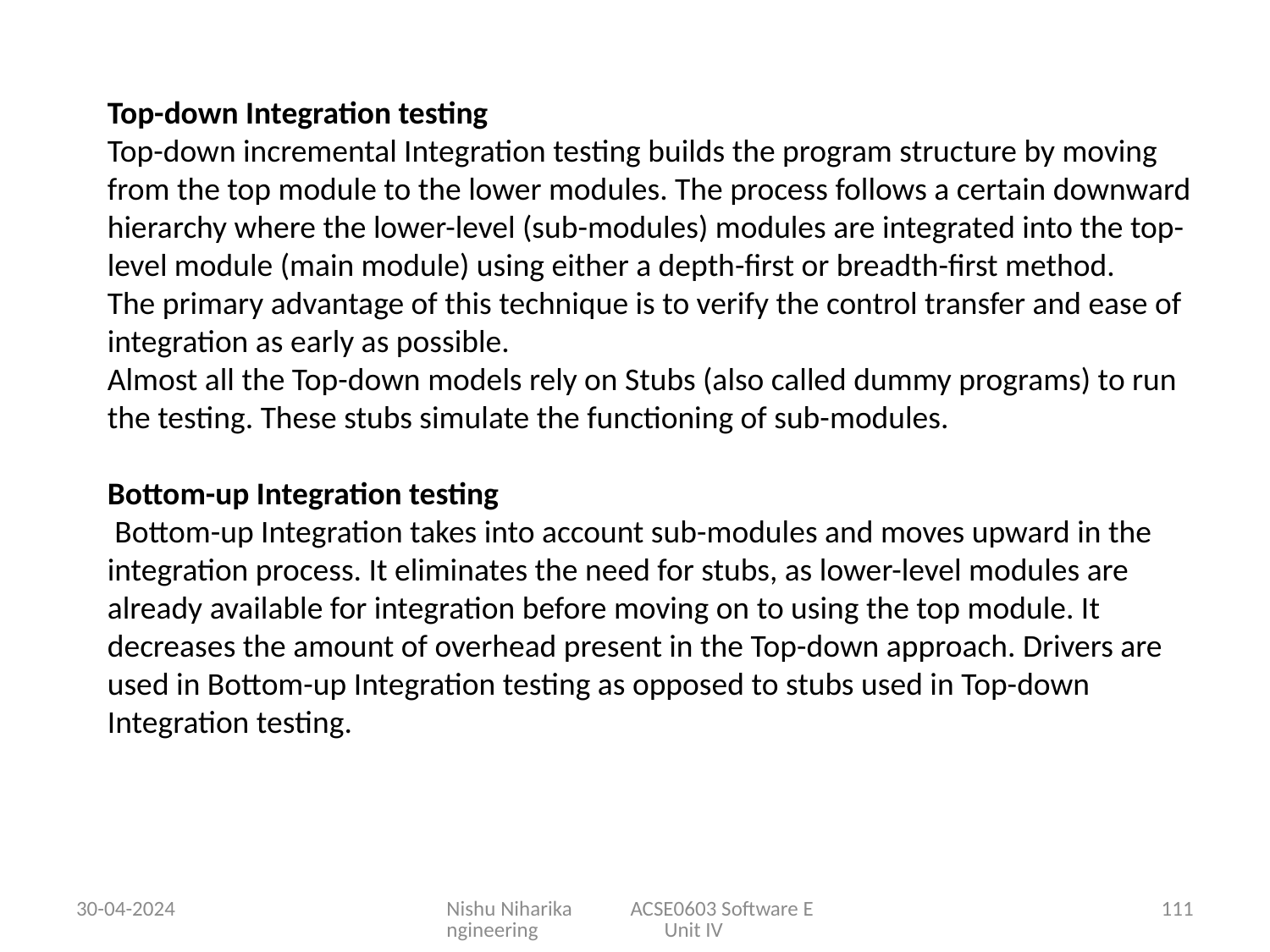

Top-down Integration testing
Top-down incremental Integration testing builds the program structure by moving from the top module to the lower modules. The process follows a certain downward hierarchy where the lower-level (sub-modules) modules are integrated into the top-level module (main module) using either a depth-first or breadth-first method.
The primary advantage of this technique is to verify the control transfer and ease of integration as early as possible.
Almost all the Top-down models rely on Stubs (also called dummy programs) to run the testing. These stubs simulate the functioning of sub-modules.

Bottom-up Integration testing
 Bottom-up Integration takes into account sub-modules and moves upward in the integration process. It eliminates the need for stubs, as lower-level modules are already available for integration before moving on to using the top module. It decreases the amount of overhead present in the Top-down approach. Drivers are used in Bottom-up Integration testing as opposed to stubs used in Top-down Integration testing.

30-04-2024
Nishu Niharika            ACSE0603 Software Engineering                          Unit IV
111